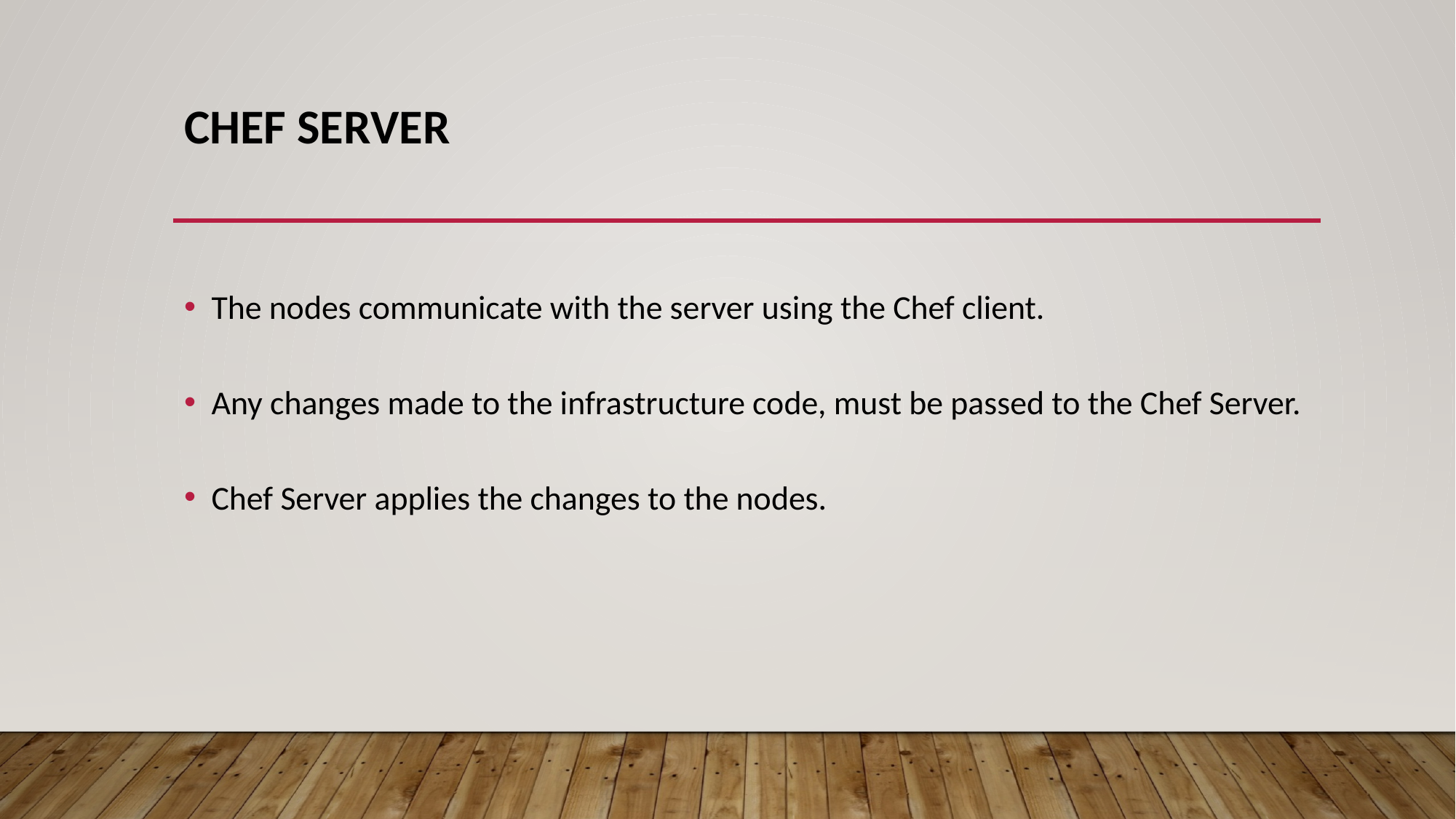

# Chef Server
The nodes communicate with the server using the Chef client.
Any changes made to the infrastructure code, must be passed to the Chef Server.
Chef Server applies the changes to the nodes.